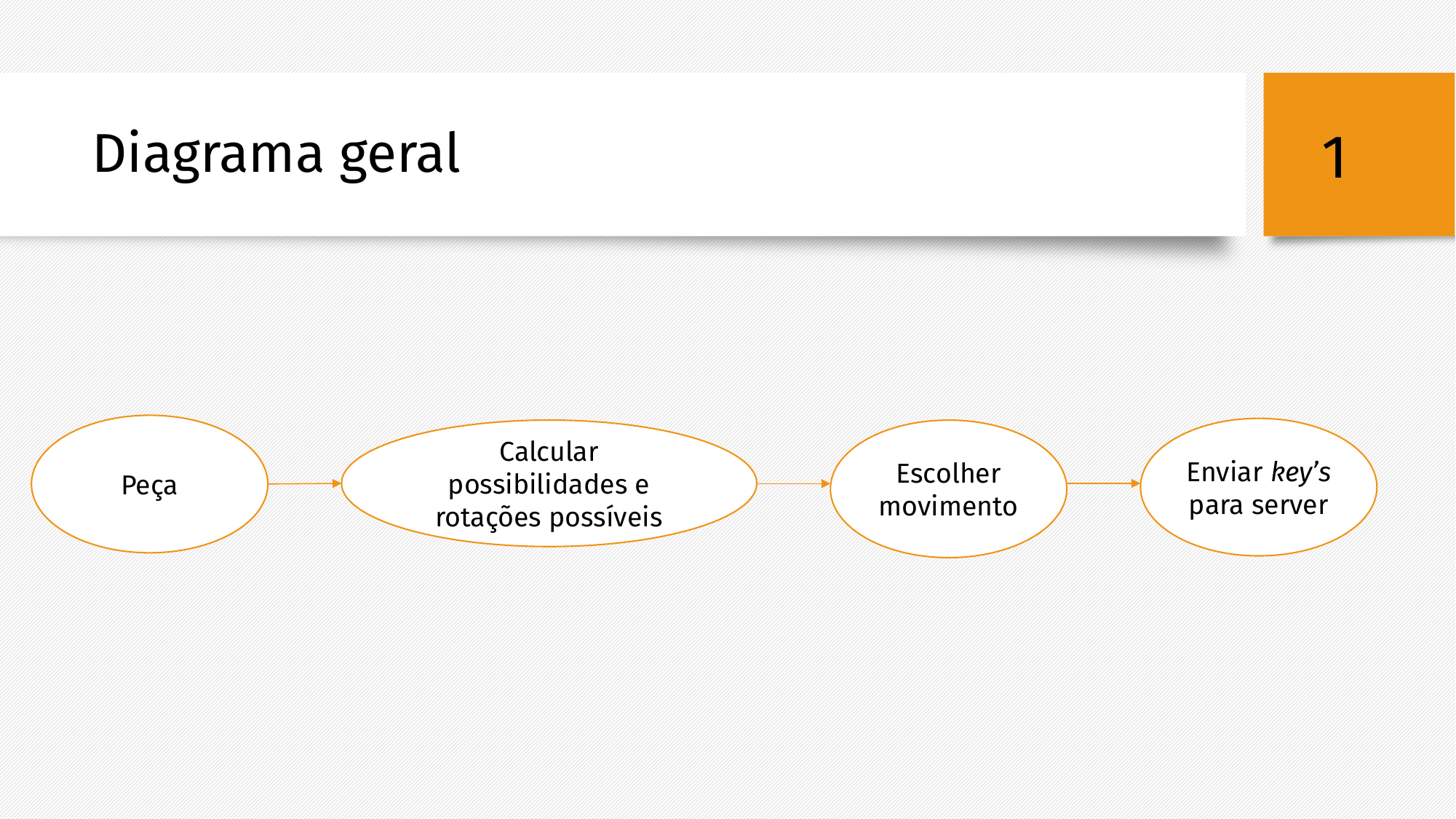

# Diagrama geral
1

Peça
Enviar key’s para server

Calcular possibilidades e rotações possíveis

Escolher movimento